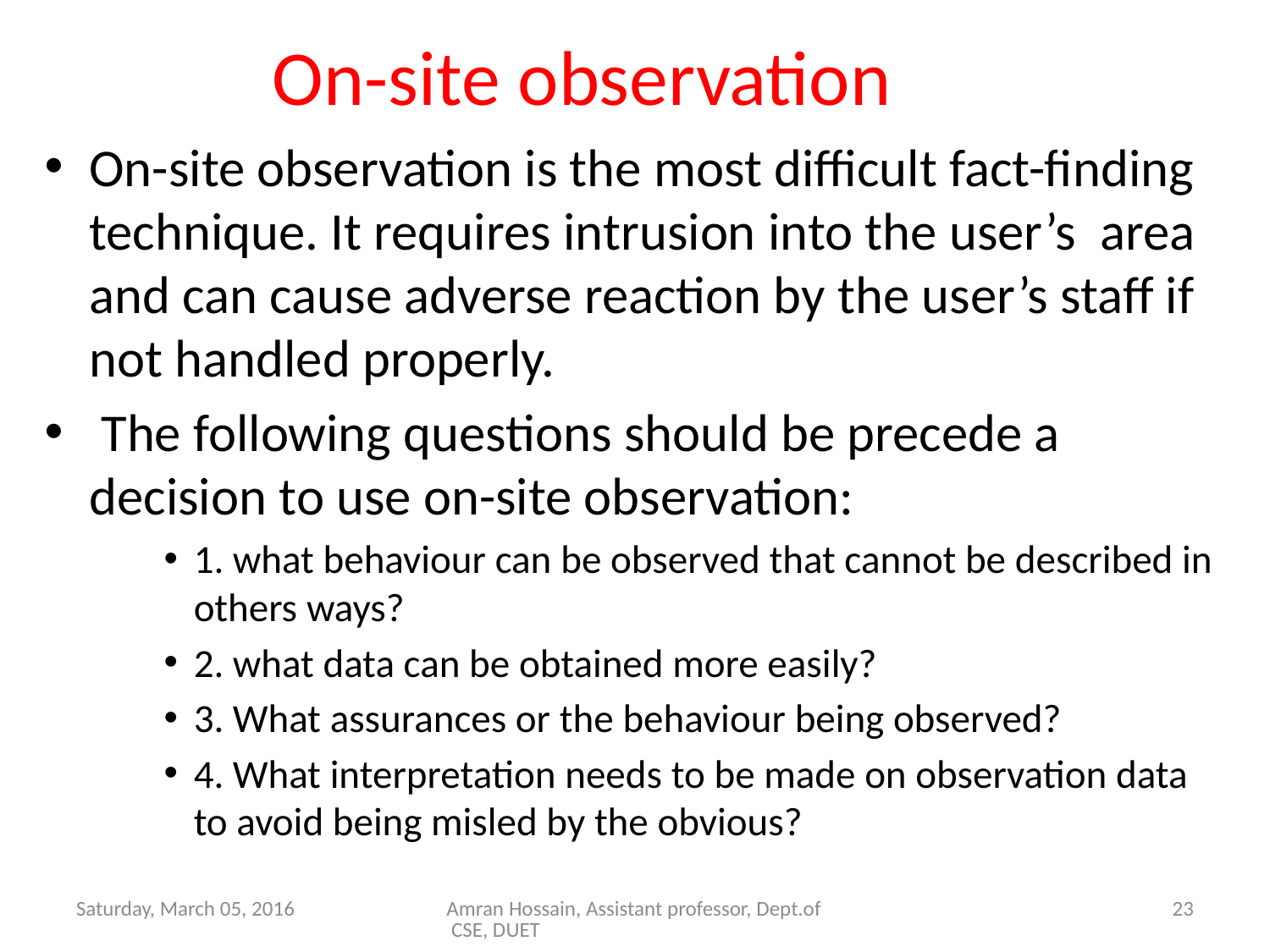

# On-site observation
On-site observation is the most difficult fact-finding technique. It requires intrusion into the user’s  area and can cause adverse reaction by the user’s staff if not handled properly.
 The following questions should be precede a decision to use on-site observation:
1. what behaviour can be observed that cannot be described in others ways?
2. what data can be obtained more easily?
3. What assurances or the behaviour being observed?
4. What interpretation needs to be made on observation data to avoid being misled by the obvious?
Saturday, March 05, 2016
Amran Hossain, Assistant professor, Dept.of CSE, DUET
23